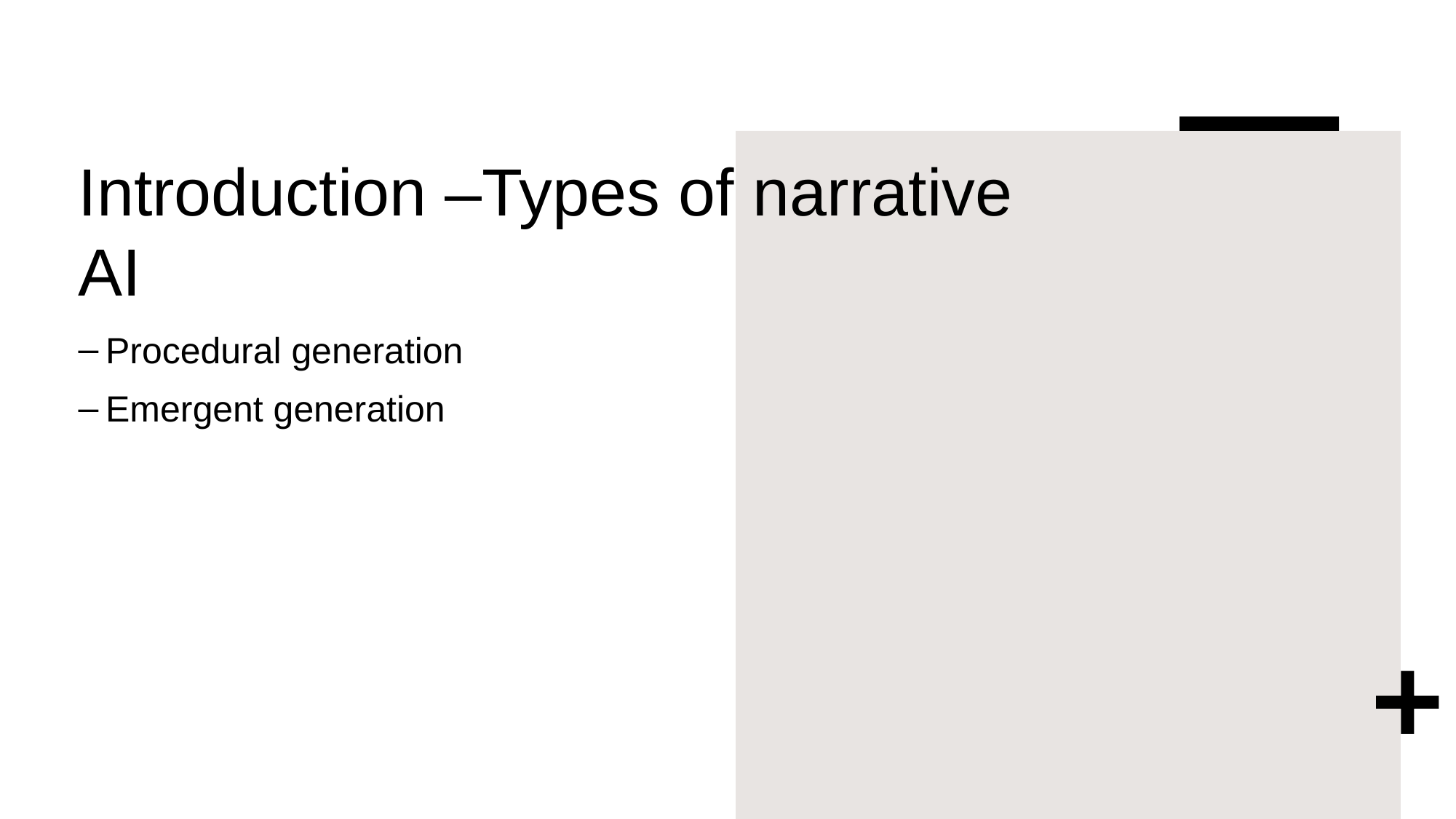

# Introduction –Types of narrative AI
Procedural generation
Emergent generation